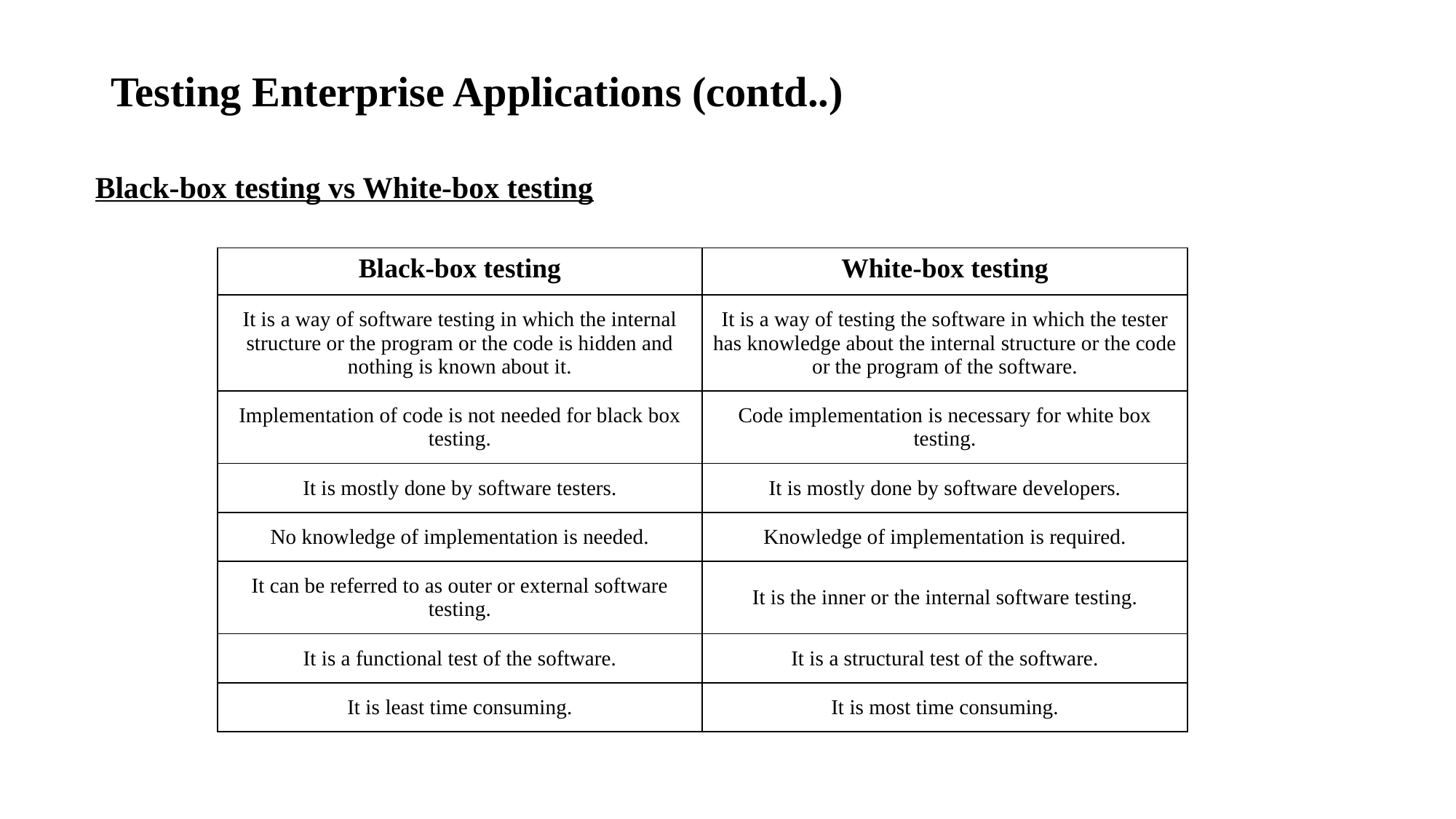

# Testing Enterprise Applications (contd..)
Black-box testing vs White-box testing

| Black-box testing | White-box testing |
| --- | --- |
| It is a way of software testing in which the internal structure or the program or the code is hidden and nothing is known about it. | It is a way of testing the software in which the tester has knowledge about the internal structure or the code or the program of the software. |
| Implementation of code is not needed for black box testing. | Code implementation is necessary for white box testing. |
| It is mostly done by software testers. | It is mostly done by software developers. |
| No knowledge of implementation is needed. | Knowledge of implementation is required. |
| It can be referred to as outer or external software testing. | It is the inner or the internal software testing. |
| It is a functional test of the software. | It is a structural test of the software. |
| It is least time consuming. | It is most time consuming. |